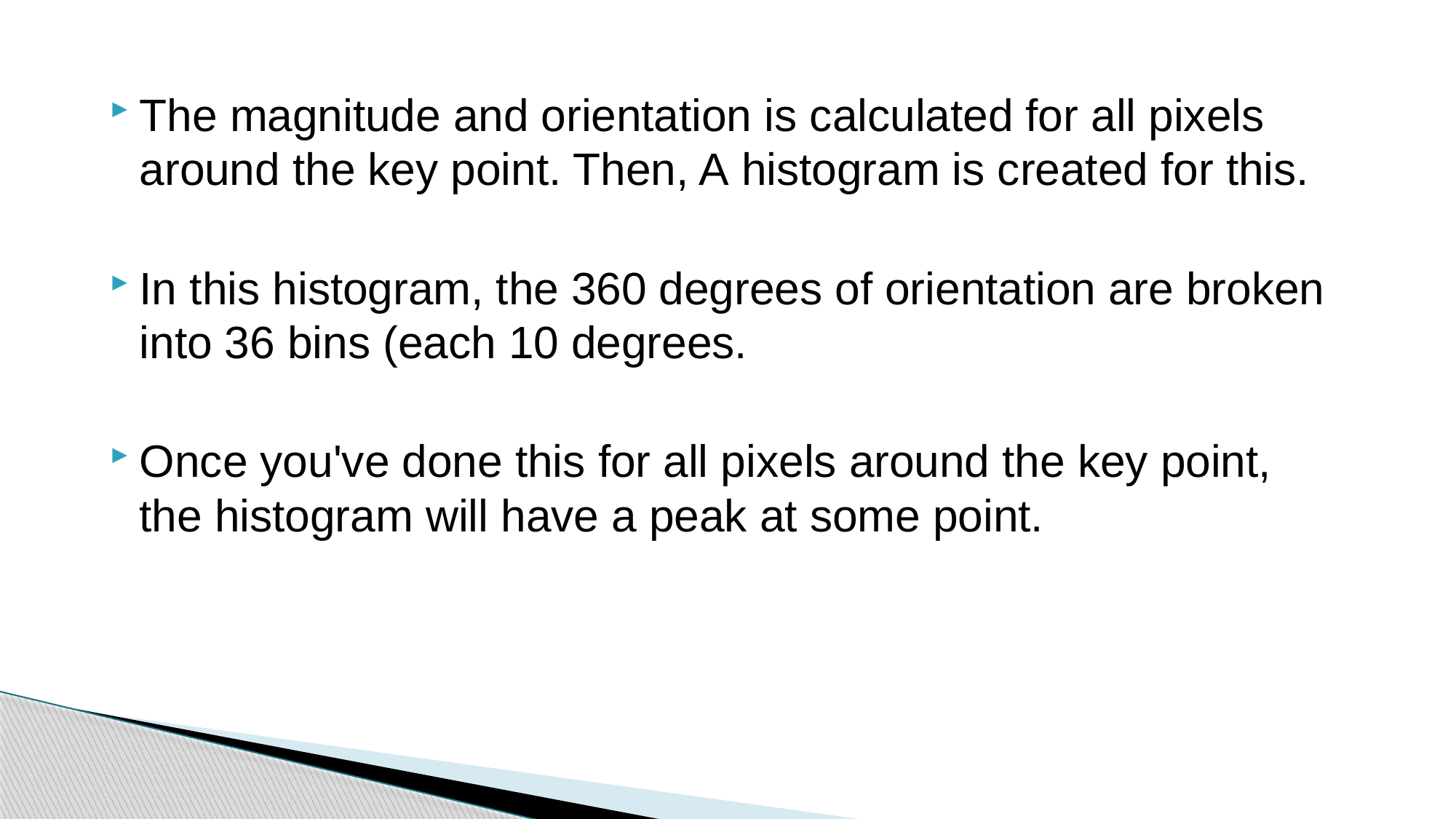

The magnitude and orientation is calculated for all pixels around the key point. Then, A histogram is created for this.

In this histogram, the 360 degrees of orientation are broken into 36 bins (each 10 degrees.

Once you've done this for all pixels around the key point, the histogram will have a peak at some point.